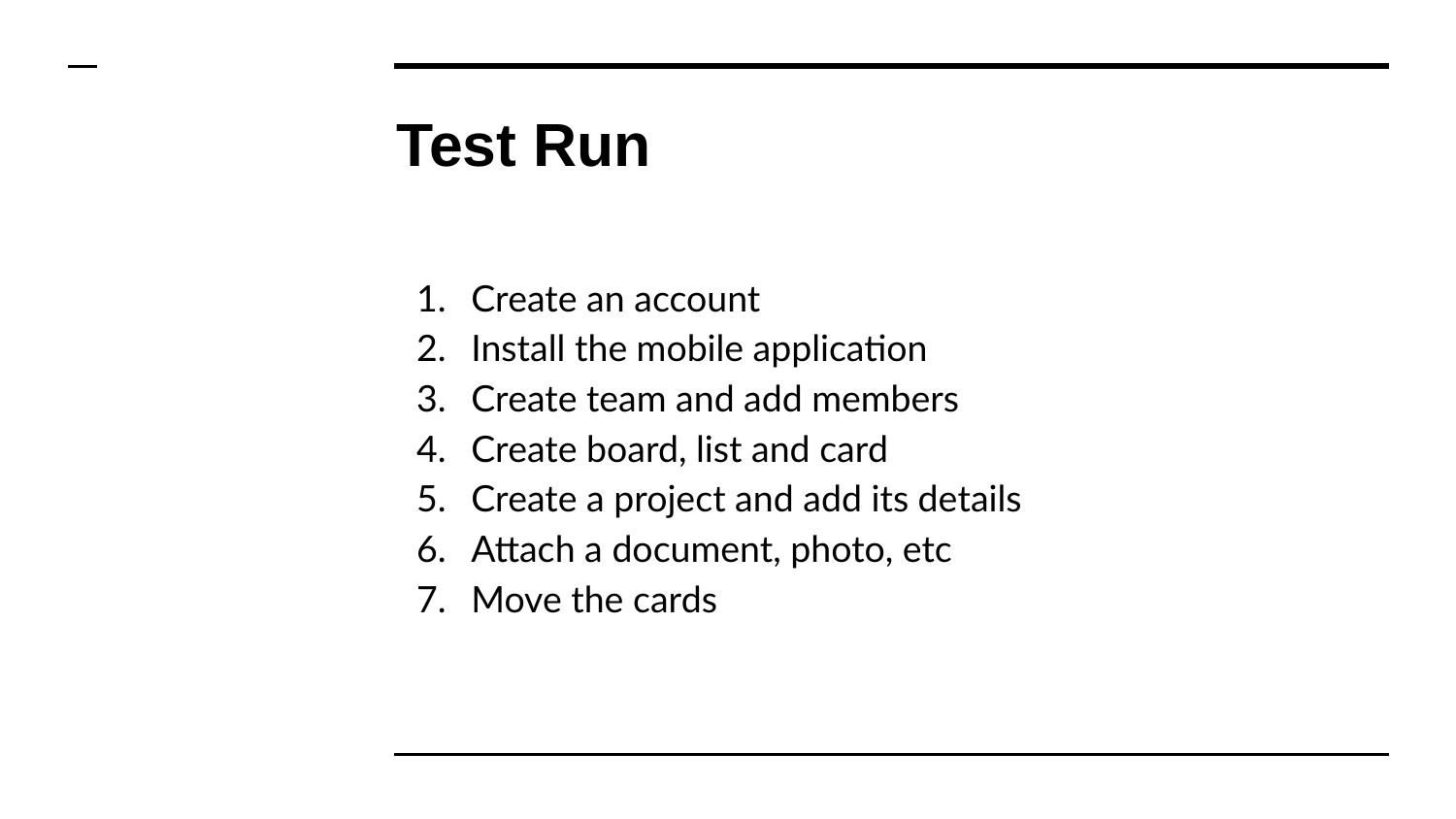

# Test Run
Create an account
Install the mobile application
Create team and add members
Create board, list and card
Create a project and add its details
Attach a document, photo, etc
Move the cards